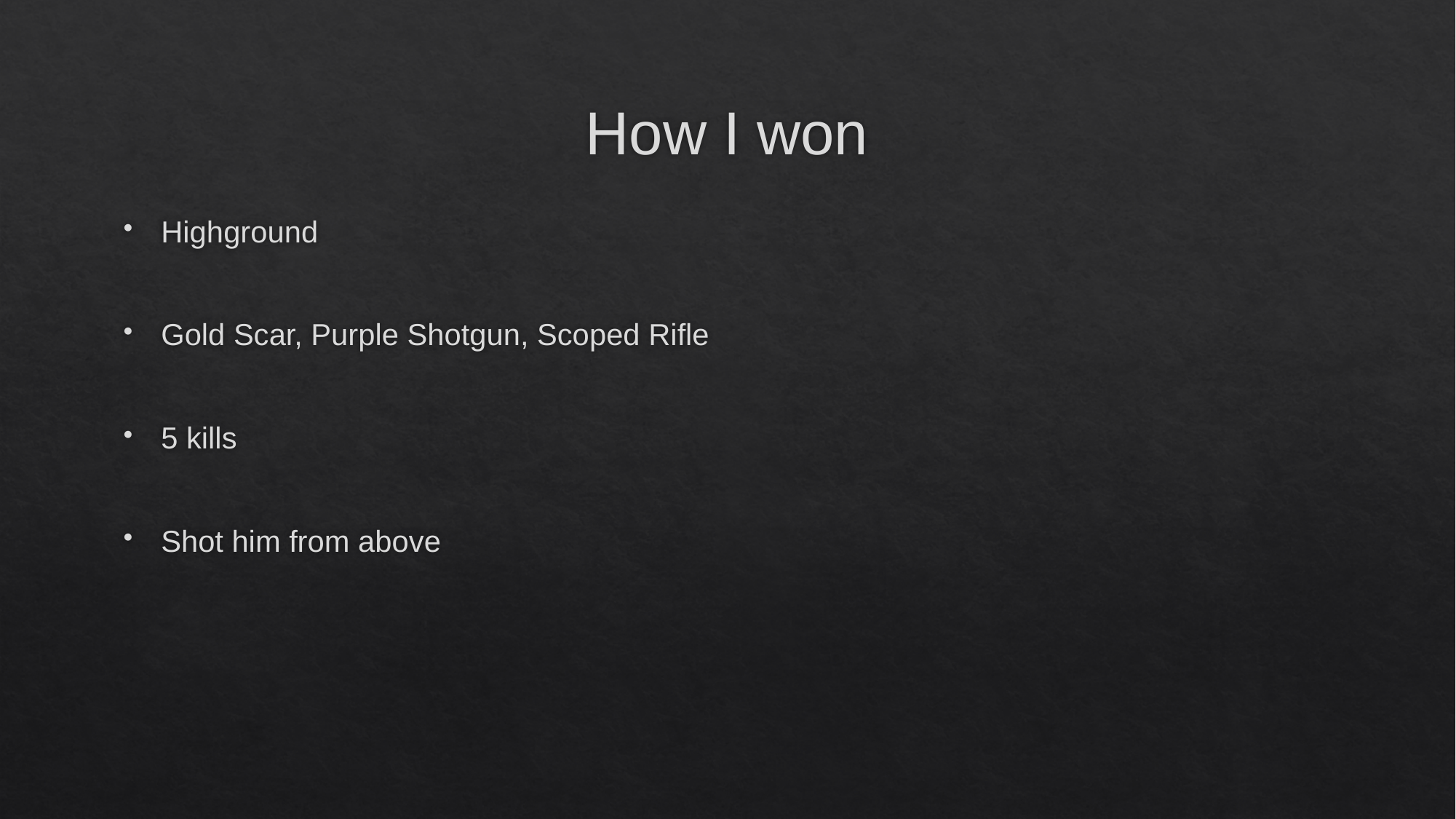

# How I won
Highground

Gold Scar, Purple Shotgun, Scoped Rifle

5 kills

Shot him from above